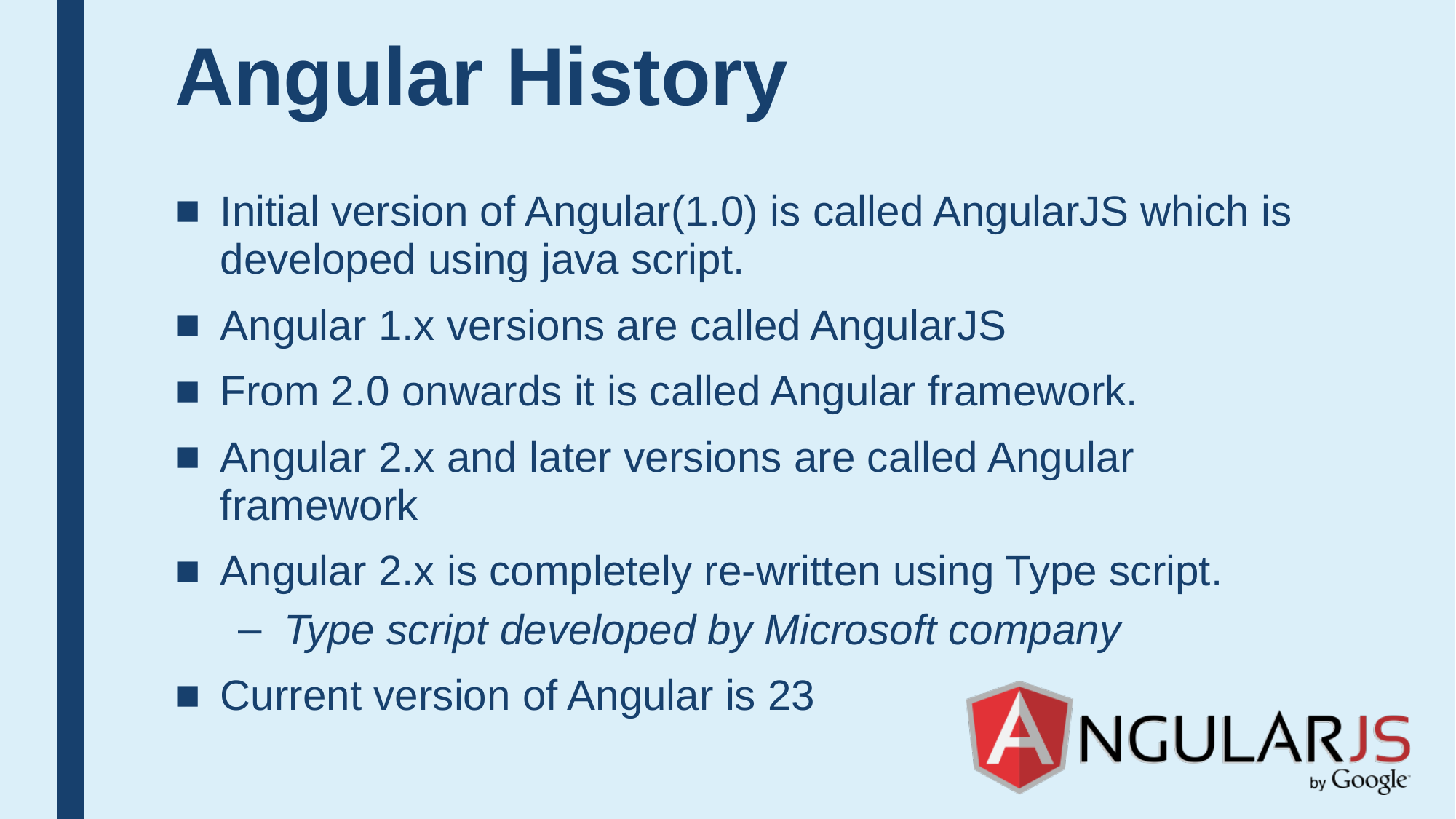

# Angular History
Initial version of Angular(1.0) is called AngularJS which is developed using java script.
Angular 1.x versions are called AngularJS
From 2.0 onwards it is called Angular framework.
Angular 2.x and later versions are called Angular framework
Angular 2.x is completely re-written using Type script.
Type script developed by Microsoft company
Current version of Angular is 23